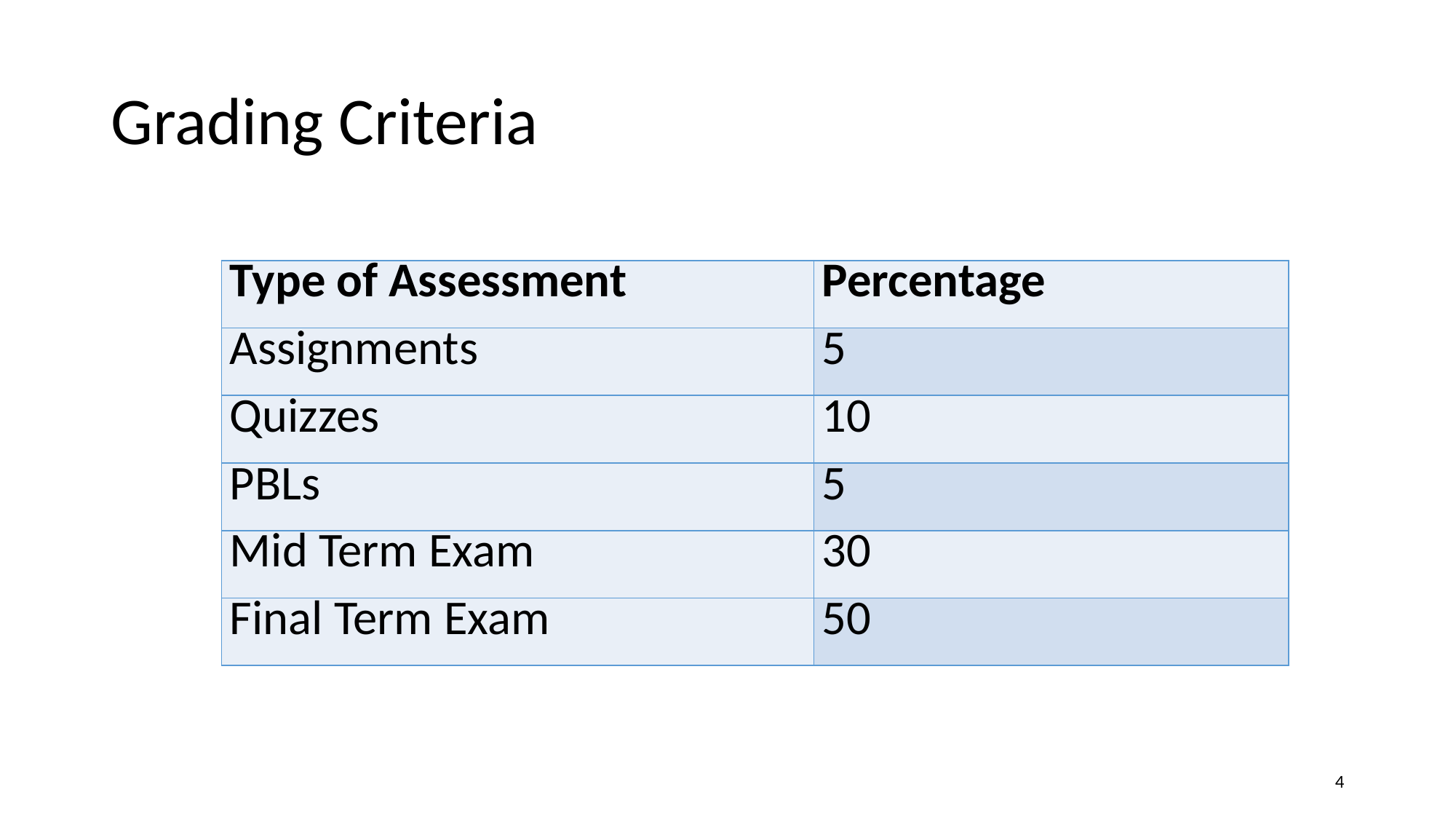

# Grading Criteria
| Type of Assessment | Percentage |
| --- | --- |
| Assignments | 5 |
| Quizzes | 10 |
| PBLs | 5 |
| Mid Term Exam | 30 |
| Final Term Exam | 50 |
4